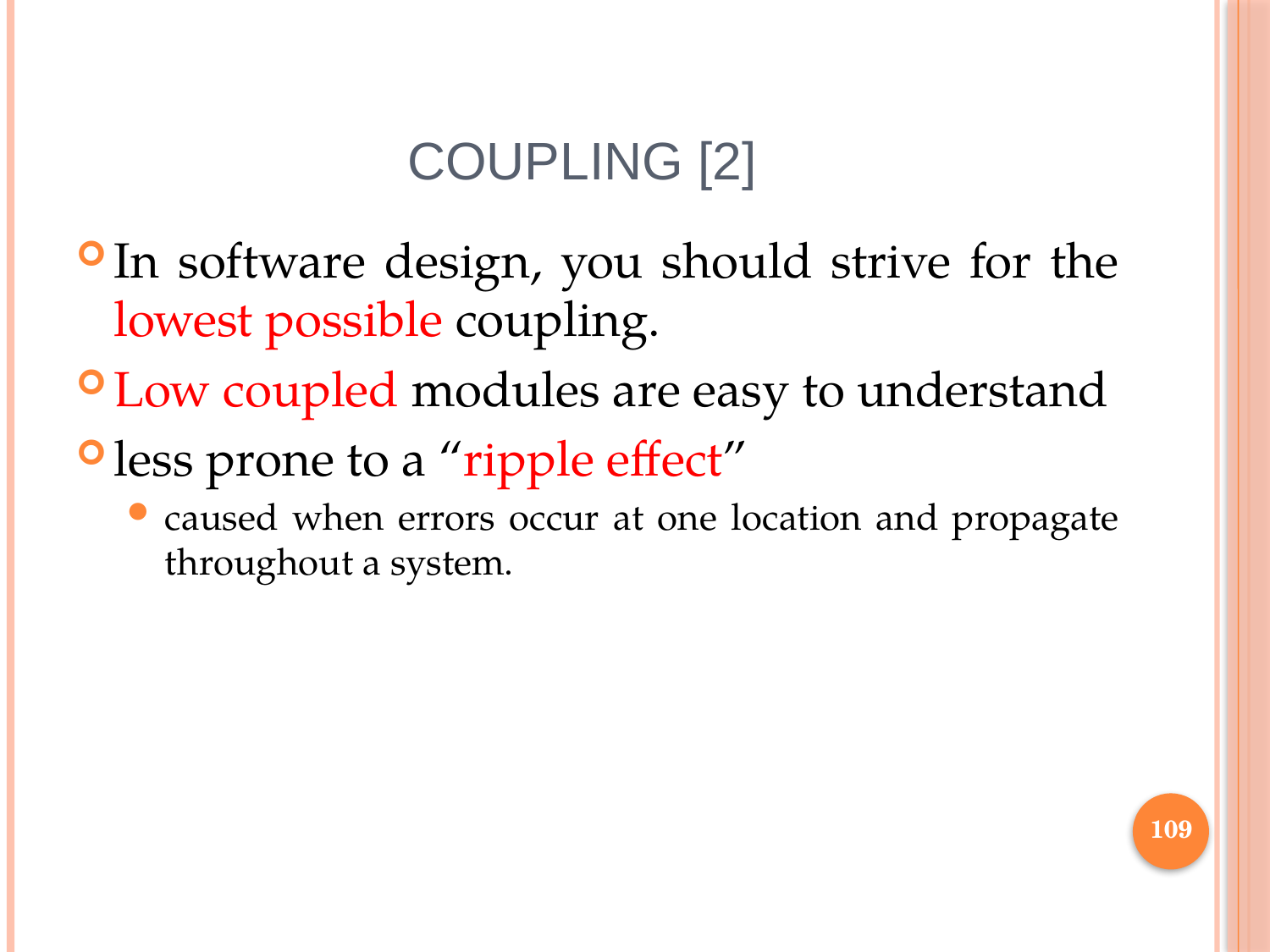

# Coupling [2]
In software design, you should strive for the lowest possible coupling.
Low coupled modules are easy to understand
less prone to a “ripple effect”
caused when errors occur at one location and propagate throughout a system.
109